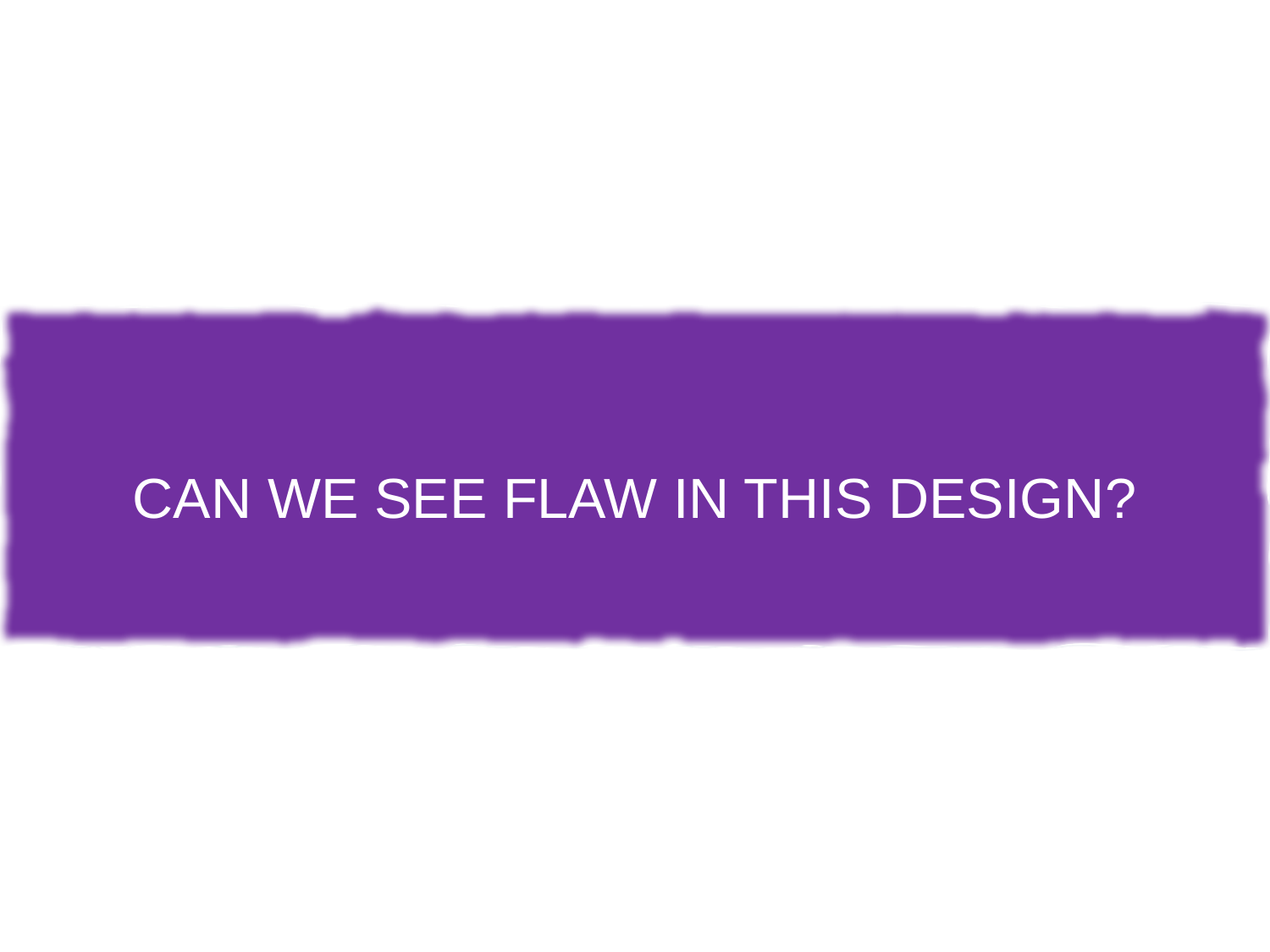

CAN WE SEE FLAW IN THIS DESIGN?